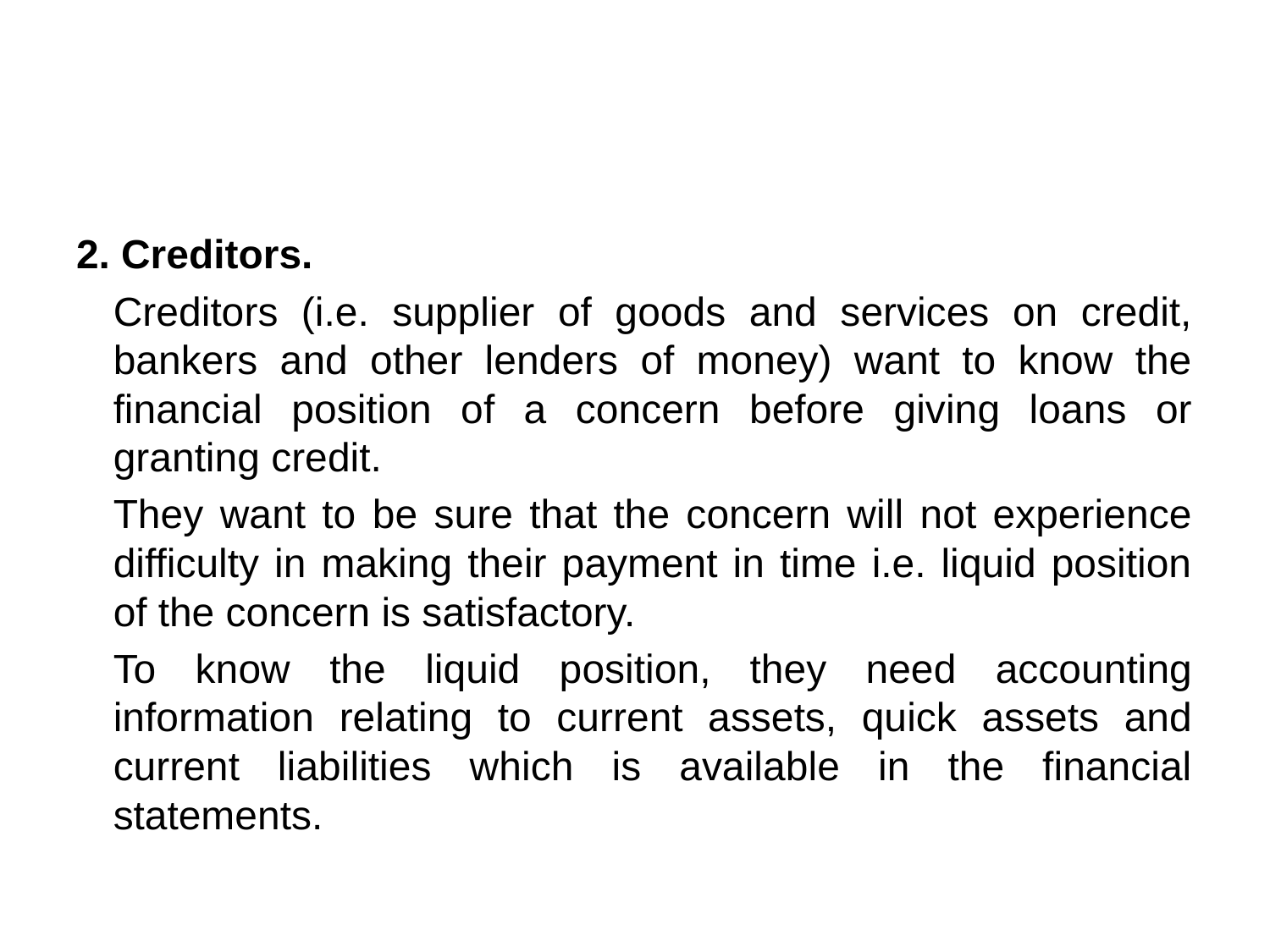

#
2. Creditors.
	Creditors (i.e. supplier of goods and services on credit, bankers and other lenders of money) want to know the financial position of a concern before giving loans or granting credit.
	They want to be sure that the concern will not experience difficulty in making their payment in time i.e. liquid position of the concern is satisfactory.
	To know the liquid position, they need accounting information relating to current assets, quick assets and current liabilities which is available in the financial statements.